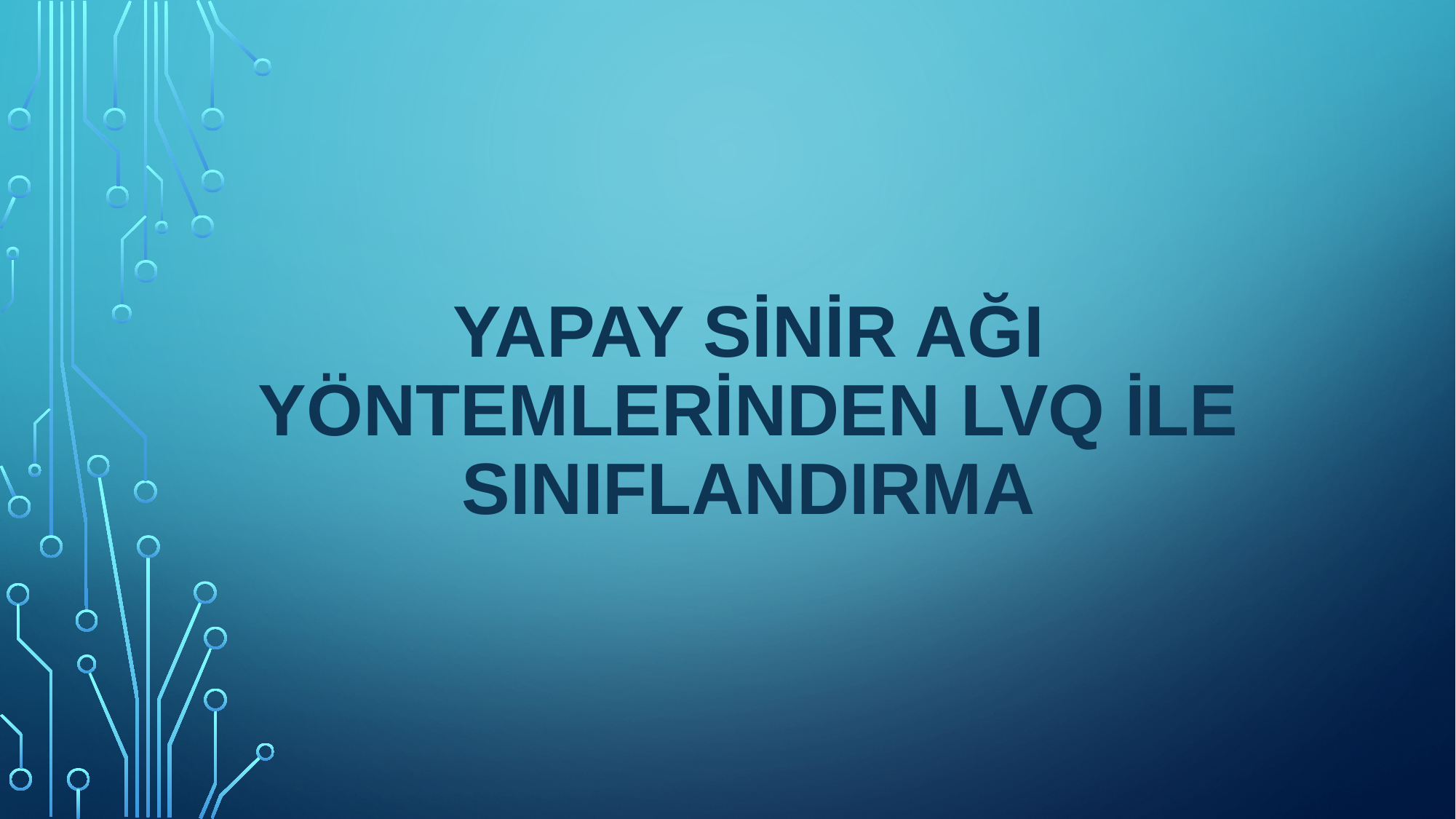

# Yapay sinir Ağı yöntemlerinden lvq ile sınıflandırma